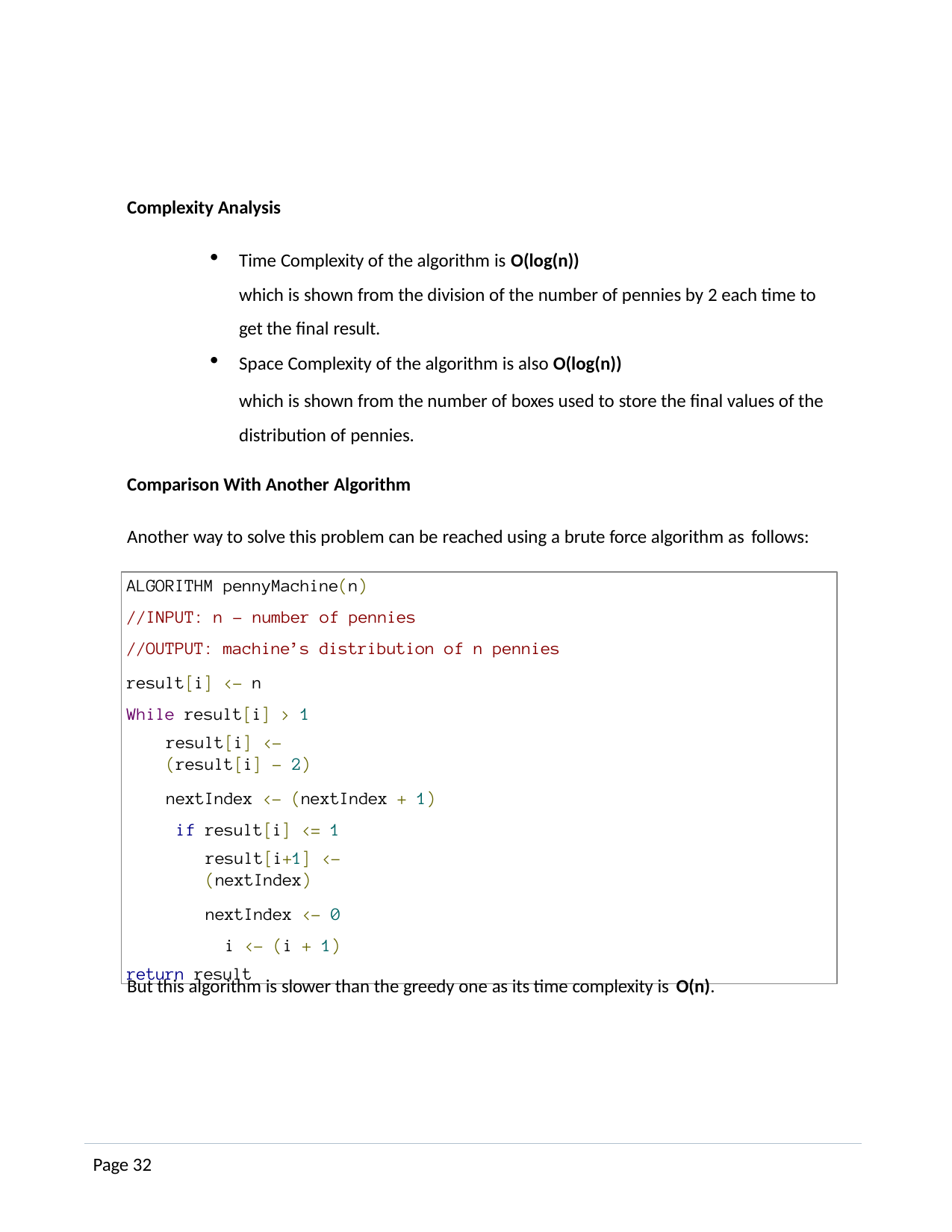

Complexity Analysis

Time Complexity of the algorithm is O(log(n))
which is shown from the division of the number of pennies by 2 each time to  get the final result.
Space Complexity of the algorithm is also O(log(n))
which is shown from the number of boxes used to store the final values of the  distribution of pennies.

Comparison With Another Algorithm

Another way to solve this problem can be reached using a brute force algorithm as follows:
ALGORITHM pennyMachine(n)
//INPUT: n - number of pennies
//OUTPUT: machine’s distribution of n pennies
result[i] <- n  While result[i] > 1
result[i] <- (result[i] - 2)
nextIndex <- (nextIndex + 1)  if result[i] <= 1
result[i+1] <- (nextIndex)
nextIndex <- 0   i <- (i + 1)
return result
But this algorithm is slower than the greedy one as its time complexity is O(n).
Page 32